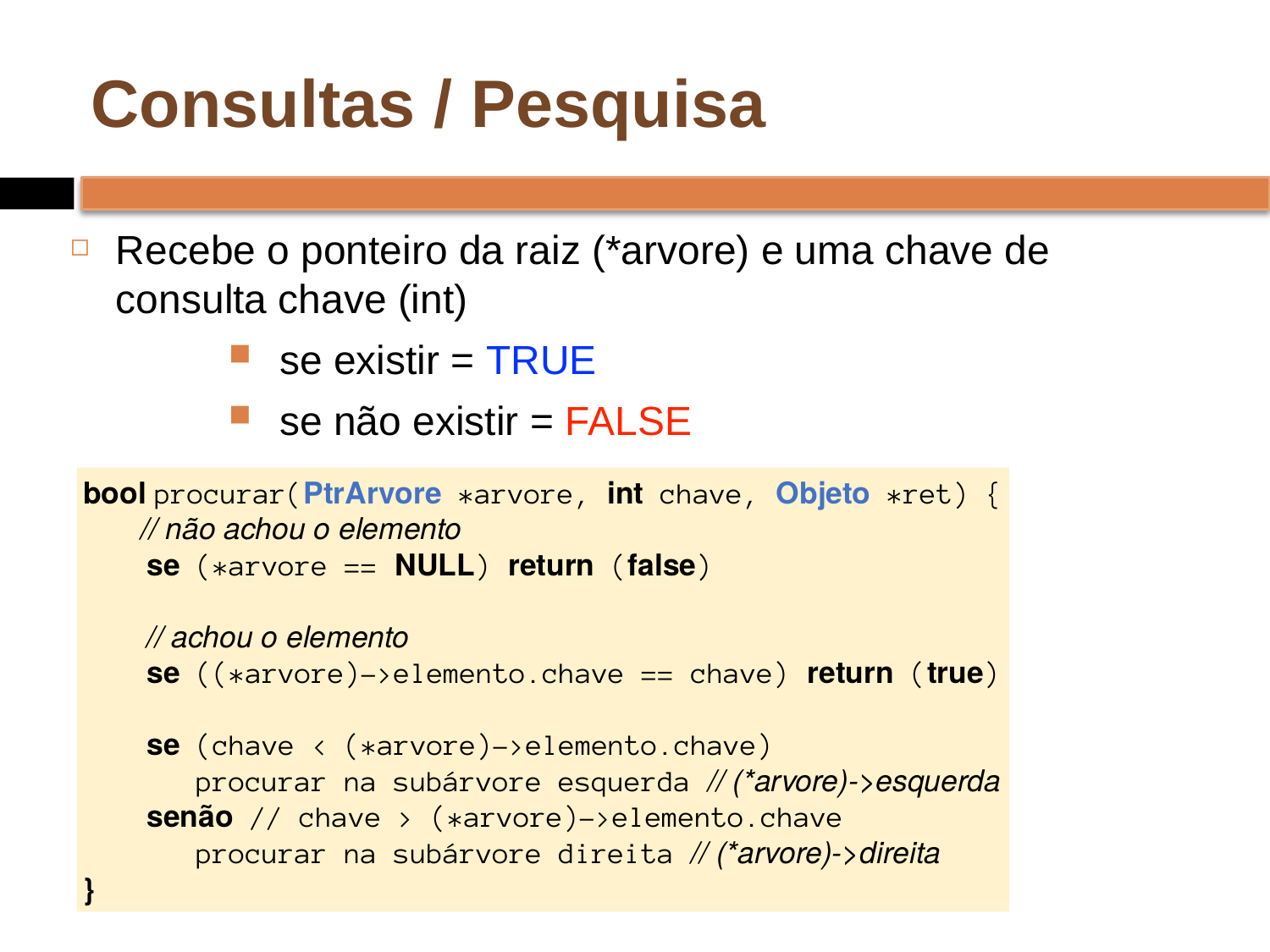

# Consultas / Pesquisa
Recebe o ponteiro da raiz (*arvore) e uma chave de consulta chave (int)
se existir = TRUE
se não existir = FALSE
bool procurar(PtrArvore *arvore, int chave, Objeto *ret) {
    // não achou o elemento
se (*arvore == NULL) return (false)

// achou o elemento
se ((*arvore)->elemento.chave == chave) return (true)

se (chave < (*arvore)->elemento.chave)
   procurar na subárvore esquerda // (*arvore)->esquerda
senão // chave > (*arvore)->elemento.chave
   procurar na subárvore direita // (*arvore)->direita
}
119